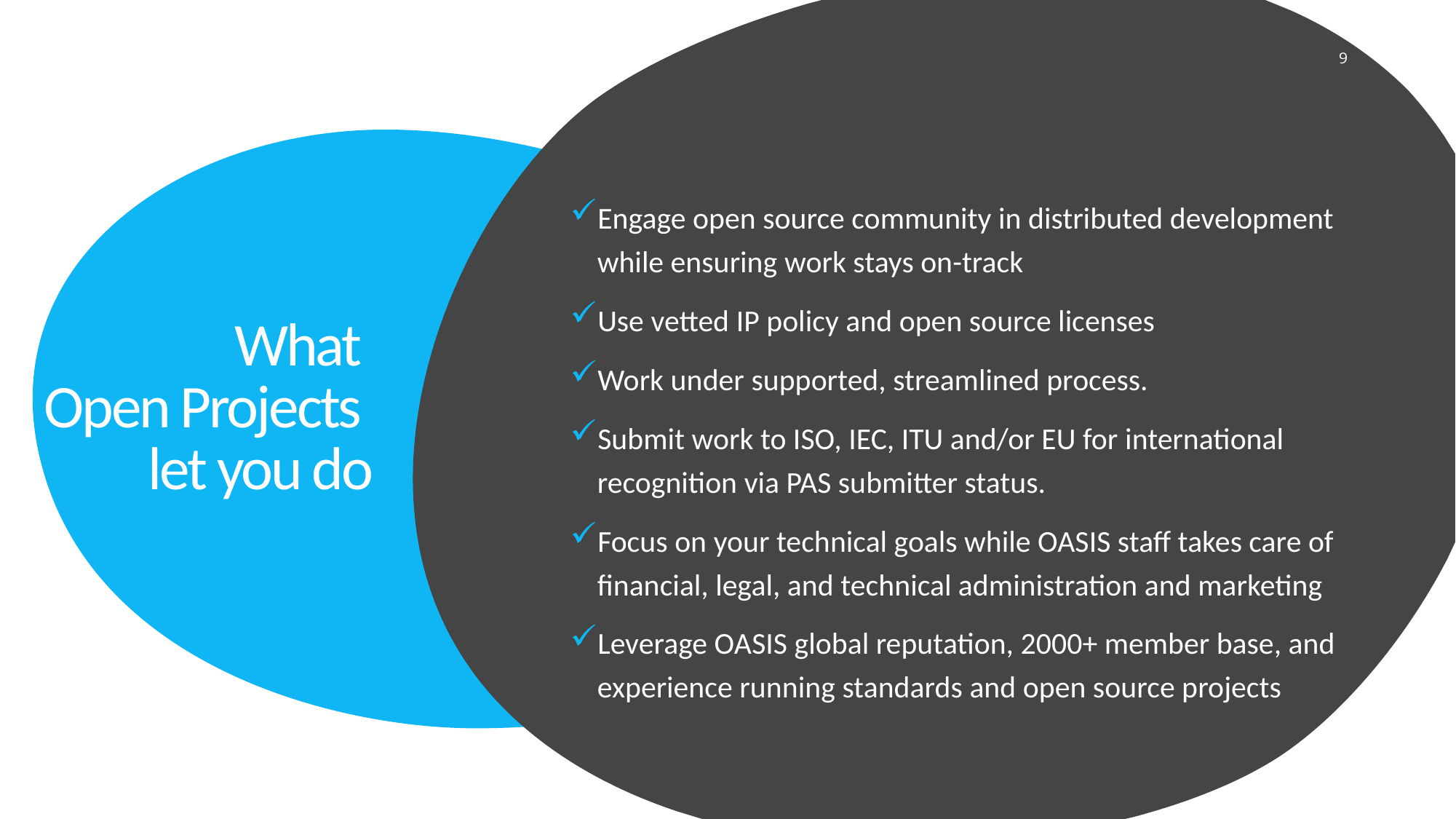

9

Engage open source community in distributed development while ensuring work stays on-track
Use vetted IP policy and open source licenses
Work under supported, streamlined process.
Submit work to ISO, IEC, ITU and/or EU for international recognition via PAS submitter status.
Focus on your technical goals while OASIS staff takes care of financial, legal, and technical administration and marketing
Leverage OASIS global reputation, 2000+ member base, and experience running standards and open source projects
# What Open Projects let you do